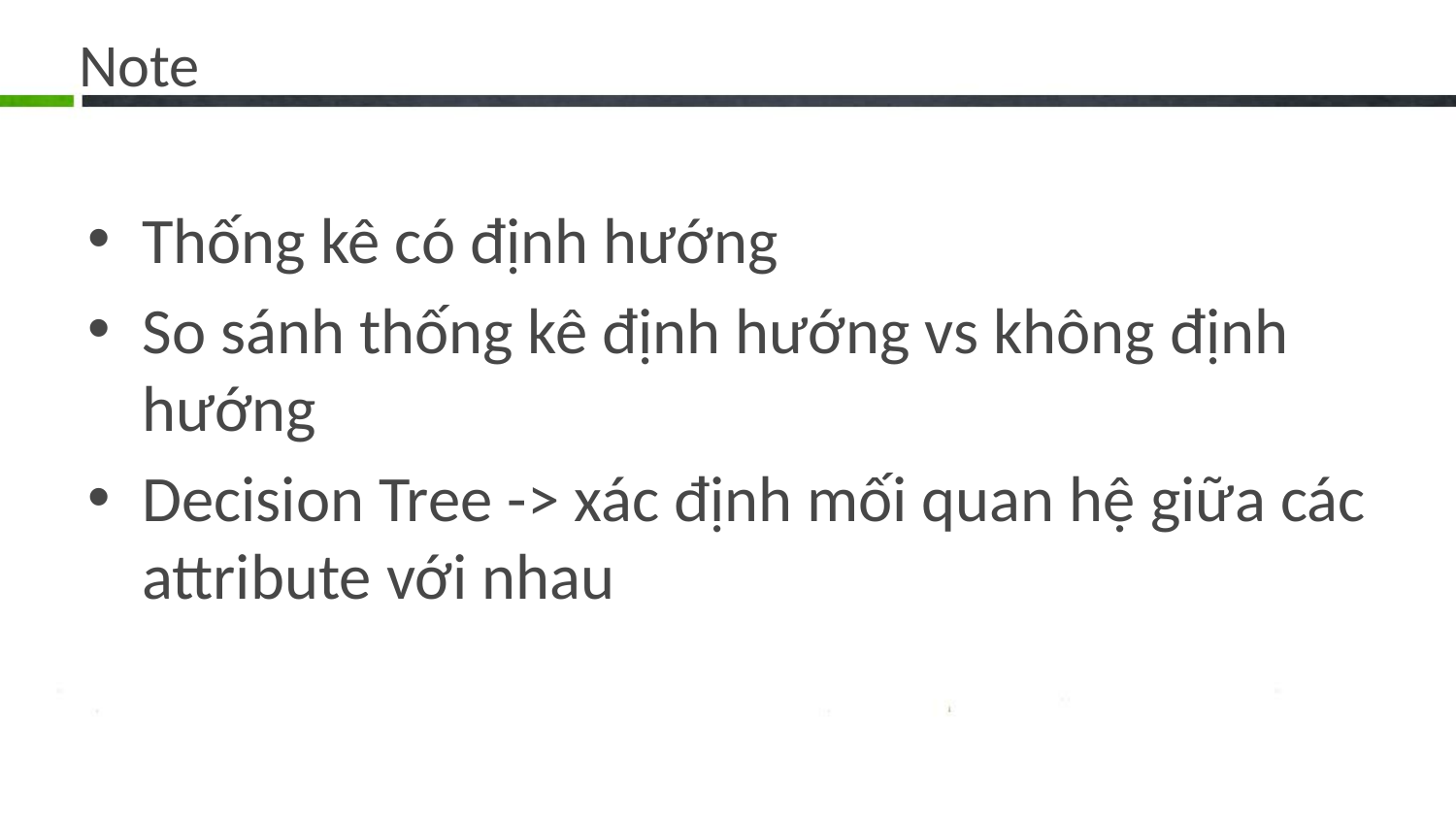

# Note
Thống kê có định hướng
So sánh thống kê định hướng vs không định hướng
Decision Tree -> xác định mối quan hệ giữa các attribute với nhau